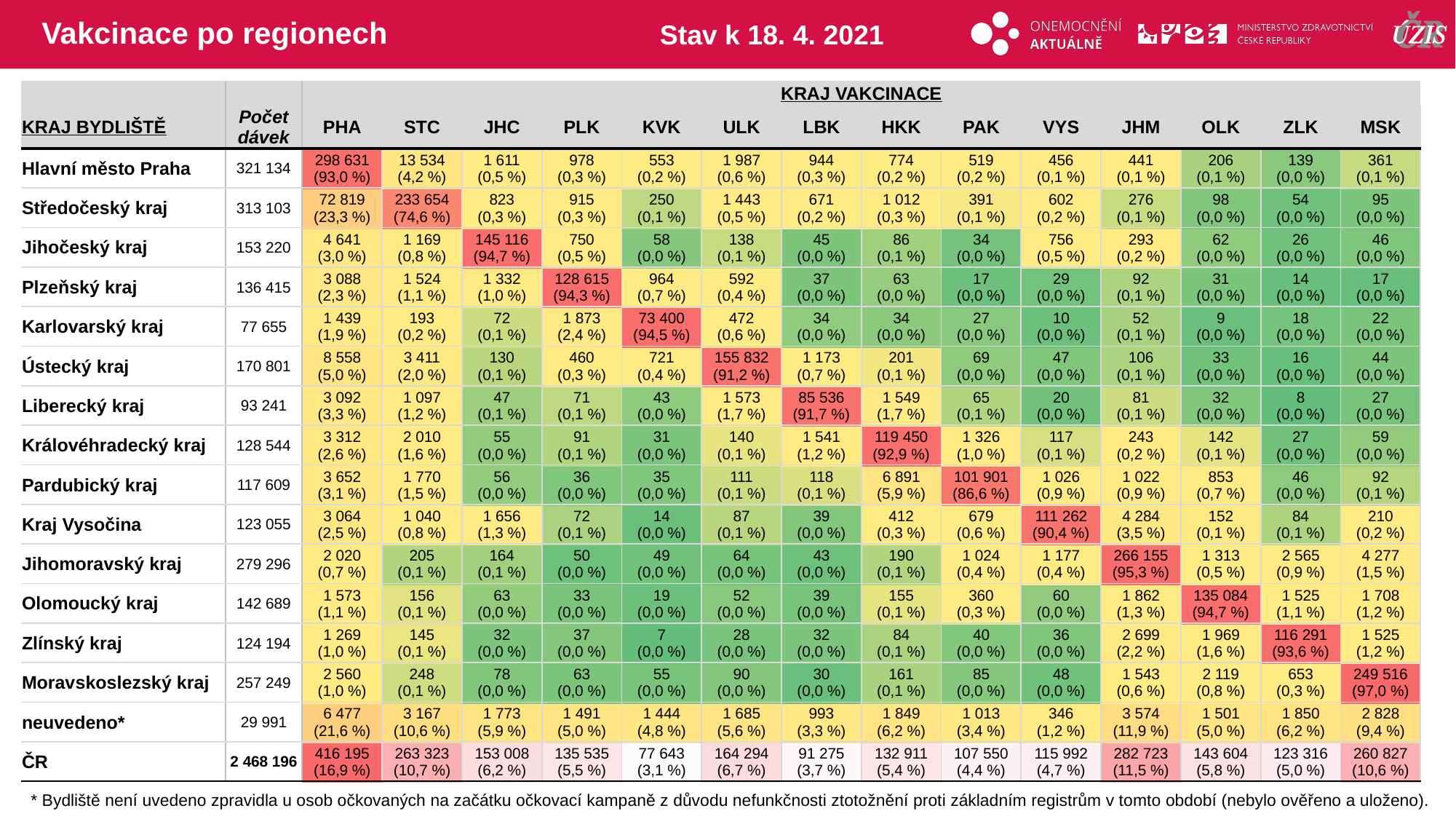

# Vakcinace po regionech
Stav k 18. 4. 2021
|  |  | KRAJ VAKCINACE |  |  |  |  |  |  |  |  |  |  |  |  |  |
| --- | --- | --- | --- | --- | --- | --- | --- | --- | --- | --- | --- | --- | --- | --- | --- |
| KRAJ BYDLIŠTĚ | Počet dávek | PHA | STC | JHC | PLK | KVK | ULK | LBK | HKK | PAK | VYS | JHM | OLK | ZLK | MSK |
| Hlavní město Praha | 321 134 | 298 631 (93,0 %) | 13 534 (4,2 %) | 1 611 (0,5 %) | 978 (0,3 %) | 553 (0,2 %) | 1 987 (0,6 %) | 944 (0,3 %) | 774 (0,2 %) | 519 (0,2 %) | 456 (0,1 %) | 441 (0,1 %) | 206 (0,1 %) | 139 (0,0 %) | 361 (0,1 %) |
| Středočeský kraj | 313 103 | 72 819 (23,3 %) | 233 654 (74,6 %) | 823 (0,3 %) | 915 (0,3 %) | 250 (0,1 %) | 1 443 (0,5 %) | 671 (0,2 %) | 1 012 (0,3 %) | 391 (0,1 %) | 602 (0,2 %) | 276 (0,1 %) | 98 (0,0 %) | 54 (0,0 %) | 95 (0,0 %) |
| Jihočeský kraj | 153 220 | 4 641 (3,0 %) | 1 169 (0,8 %) | 145 116 (94,7 %) | 750 (0,5 %) | 58 (0,0 %) | 138 (0,1 %) | 45 (0,0 %) | 86 (0,1 %) | 34 (0,0 %) | 756 (0,5 %) | 293 (0,2 %) | 62 (0,0 %) | 26 (0,0 %) | 46 (0,0 %) |
| Plzeňský kraj | 136 415 | 3 088 (2,3 %) | 1 524 (1,1 %) | 1 332 (1,0 %) | 128 615 (94,3 %) | 964 (0,7 %) | 592 (0,4 %) | 37 (0,0 %) | 63 (0,0 %) | 17 (0,0 %) | 29 (0,0 %) | 92 (0,1 %) | 31 (0,0 %) | 14 (0,0 %) | 17 (0,0 %) |
| Karlovarský kraj | 77 655 | 1 439 (1,9 %) | 193 (0,2 %) | 72 (0,1 %) | 1 873 (2,4 %) | 73 400 (94,5 %) | 472 (0,6 %) | 34 (0,0 %) | 34 (0,0 %) | 27 (0,0 %) | 10 (0,0 %) | 52 (0,1 %) | 9 (0,0 %) | 18 (0,0 %) | 22 (0,0 %) |
| Ústecký kraj | 170 801 | 8 558 (5,0 %) | 3 411 (2,0 %) | 130 (0,1 %) | 460 (0,3 %) | 721 (0,4 %) | 155 832 (91,2 %) | 1 173 (0,7 %) | 201 (0,1 %) | 69 (0,0 %) | 47 (0,0 %) | 106 (0,1 %) | 33 (0,0 %) | 16 (0,0 %) | 44 (0,0 %) |
| Liberecký kraj | 93 241 | 3 092 (3,3 %) | 1 097 (1,2 %) | 47 (0,1 %) | 71 (0,1 %) | 43 (0,0 %) | 1 573 (1,7 %) | 85 536 (91,7 %) | 1 549 (1,7 %) | 65 (0,1 %) | 20 (0,0 %) | 81 (0,1 %) | 32 (0,0 %) | 8 (0,0 %) | 27 (0,0 %) |
| Královéhradecký kraj | 128 544 | 3 312 (2,6 %) | 2 010 (1,6 %) | 55 (0,0 %) | 91 (0,1 %) | 31 (0,0 %) | 140 (0,1 %) | 1 541 (1,2 %) | 119 450 (92,9 %) | 1 326 (1,0 %) | 117 (0,1 %) | 243 (0,2 %) | 142 (0,1 %) | 27 (0,0 %) | 59 (0,0 %) |
| Pardubický kraj | 117 609 | 3 652 (3,1 %) | 1 770 (1,5 %) | 56 (0,0 %) | 36 (0,0 %) | 35 (0,0 %) | 111 (0,1 %) | 118 (0,1 %) | 6 891 (5,9 %) | 101 901 (86,6 %) | 1 026 (0,9 %) | 1 022 (0,9 %) | 853 (0,7 %) | 46 (0,0 %) | 92 (0,1 %) |
| Kraj Vysočina | 123 055 | 3 064 (2,5 %) | 1 040 (0,8 %) | 1 656 (1,3 %) | 72 (0,1 %) | 14 (0,0 %) | 87 (0,1 %) | 39 (0,0 %) | 412 (0,3 %) | 679 (0,6 %) | 111 262 (90,4 %) | 4 284 (3,5 %) | 152 (0,1 %) | 84 (0,1 %) | 210 (0,2 %) |
| Jihomoravský kraj | 279 296 | 2 020 (0,7 %) | 205 (0,1 %) | 164 (0,1 %) | 50 (0,0 %) | 49 (0,0 %) | 64 (0,0 %) | 43 (0,0 %) | 190 (0,1 %) | 1 024 (0,4 %) | 1 177 (0,4 %) | 266 155 (95,3 %) | 1 313 (0,5 %) | 2 565 (0,9 %) | 4 277 (1,5 %) |
| Olomoucký kraj | 142 689 | 1 573 (1,1 %) | 156 (0,1 %) | 63 (0,0 %) | 33 (0,0 %) | 19 (0,0 %) | 52 (0,0 %) | 39 (0,0 %) | 155 (0,1 %) | 360 (0,3 %) | 60 (0,0 %) | 1 862 (1,3 %) | 135 084 (94,7 %) | 1 525 (1,1 %) | 1 708 (1,2 %) |
| Zlínský kraj | 124 194 | 1 269 (1,0 %) | 145 (0,1 %) | 32 (0,0 %) | 37 (0,0 %) | 7 (0,0 %) | 28 (0,0 %) | 32 (0,0 %) | 84 (0,1 %) | 40 (0,0 %) | 36 (0,0 %) | 2 699 (2,2 %) | 1 969 (1,6 %) | 116 291 (93,6 %) | 1 525 (1,2 %) |
| Moravskoslezský kraj | 257 249 | 2 560 (1,0 %) | 248 (0,1 %) | 78 (0,0 %) | 63 (0,0 %) | 55 (0,0 %) | 90 (0,0 %) | 30 (0,0 %) | 161 (0,1 %) | 85 (0,0 %) | 48 (0,0 %) | 1 543 (0,6 %) | 2 119 (0,8 %) | 653 (0,3 %) | 249 516 (97,0 %) |
| neuvedeno\* | 29 991 | 6 477 (21,6 %) | 3 167 (10,6 %) | 1 773 (5,9 %) | 1 491 (5,0 %) | 1 444 (4,8 %) | 1 685 (5,6 %) | 993 (3,3 %) | 1 849 (6,2 %) | 1 013 (3,4 %) | 346 (1,2 %) | 3 574 (11,9 %) | 1 501 (5,0 %) | 1 850 (6,2 %) | 2 828 (9,4 %) |
| ČR | 2 468 196 | 416 195 (16,9 %) | 263 323 (10,7 %) | 153 008 (6,2 %) | 135 535 (5,5 %) | 77 643 (3,1 %) | 164 294 (6,7 %) | 91 275 (3,7 %) | 132 911 (5,4 %) | 107 550 (4,4 %) | 115 992 (4,7 %) | 282 723 (11,5 %) | 143 604 (5,8 %) | 123 316 (5,0 %) | 260 827 (10,6 %) |
|  |  |  |  |  |  |  |  |  |  |  |  |  |  |
| --- | --- | --- | --- | --- | --- | --- | --- | --- | --- | --- | --- | --- | --- |
|  |  |  |  |  |  |  |  |  |  |  |  |  |  |
|  |  |  |  |  |  |  |  |  |  |  |  |  |  |
|  |  |  |  |  |  |  |  |  |  |  |  |  |  |
|  |  |  |  |  |  |  |  |  |  |  |  |  |  |
|  |  |  |  |  |  |  |  |  |  |  |  |  |  |
|  |  |  |  |  |  |  |  |  |  |  |  |  |  |
|  |  |  |  |  |  |  |  |  |  |  |  |  |  |
|  |  |  |  |  |  |  |  |  |  |  |  |  |  |
|  |  |  |  |  |  |  |  |  |  |  |  |  |  |
|  |  |  |  |  |  |  |  |  |  |  |  |  |  |
|  |  |  |  |  |  |  |  |  |  |  |  |  |  |
|  |  |  |  |  |  |  |  |  |  |  |  |  |  |
|  |  |  |  |  |  |  |  |  |  |  |  |  |  |
|  |  |  |  |  |  |  |  |  |  |  |  |  |  |
|  |  |  |  |  |  |  |  |  |  |  |  |  |  |
* Bydliště není uvedeno zpravidla u osob očkovaných na začátku očkovací kampaně z důvodu nefunkčnosti ztotožnění proti základním registrům v tomto období (nebylo ověřeno a uloženo).